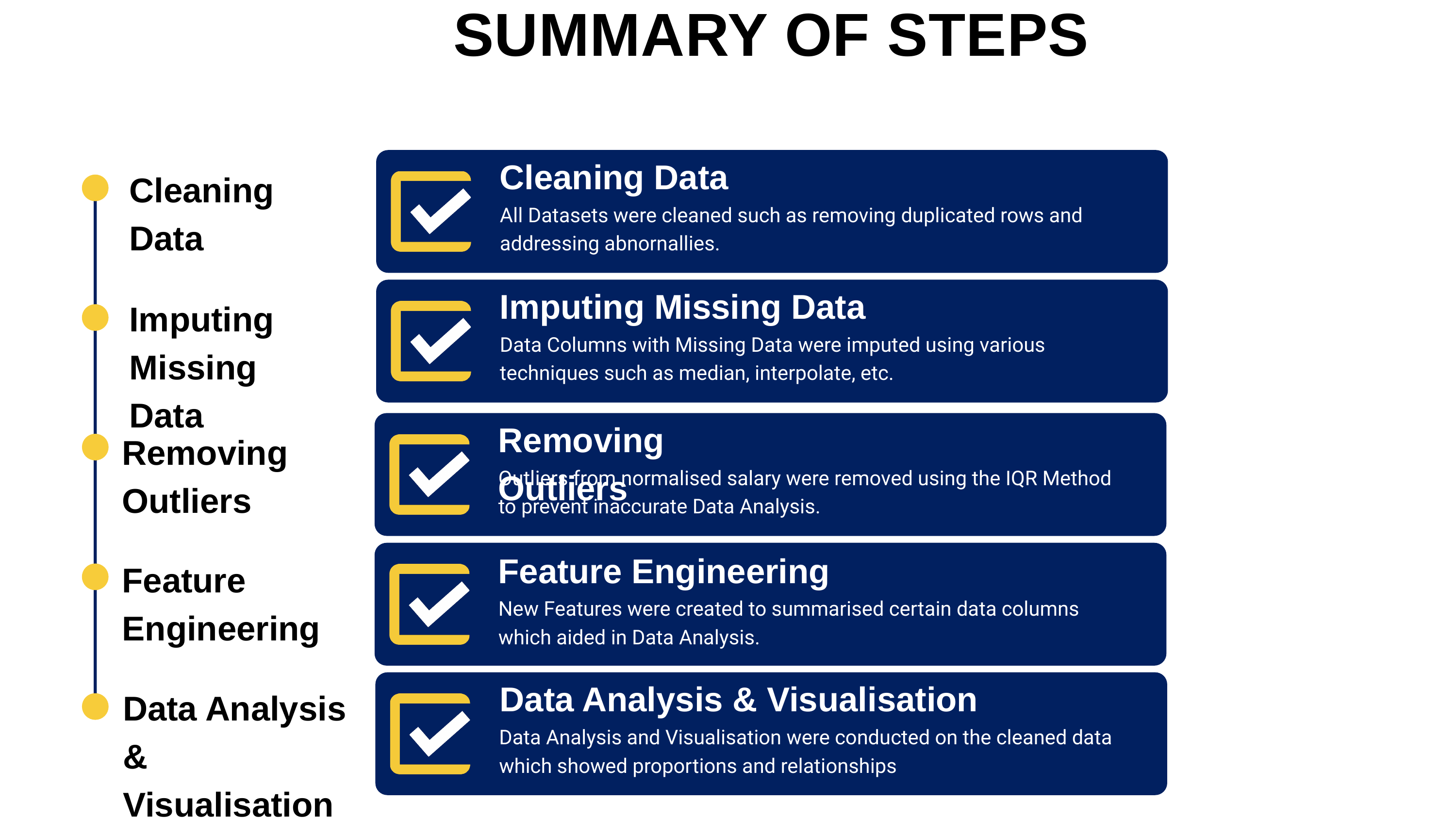

SUMMARY OF STEPS
Cleaning Data

Cleaning Data

All Datasets were cleaned such as removing duplicated rows and addressing abnornallies.
Imputing Missing Data

Imputing Missing Data

Data Columns with Missing Data were imputed using various techniques such as median, interpolate, etc.
Removing Outliers

Removing Outliers

Outliers from normalised salary were removed using the IQR Method to prevent inaccurate Data Analysis.

Feature Engineering
Feature Engineering

New Features were created to summarised certain data columns which aided in Data Analysis.

Data Analysis & Visualisation

Data Analysis &  Visualisation

Data Analysis and Visualisation were conducted on the cleaned data which showed proportions and relationships